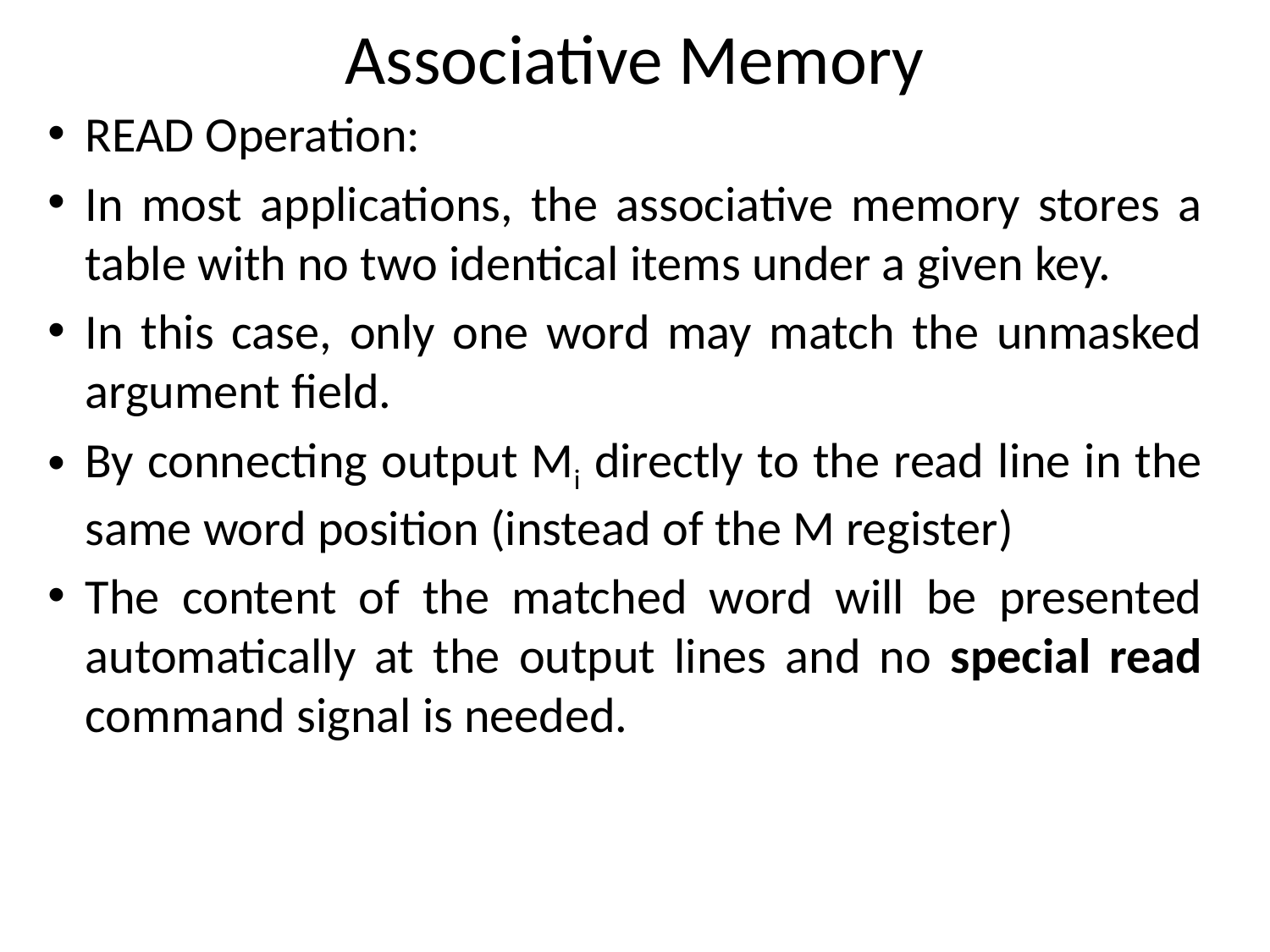

# Associative Memory
READ Operation:
In most applications, the associative memory stores a table with no two identical items under a given key.
In this case, only one word may match the unmasked argument field.
By connecting output Mi directly to the read line in the same word position (instead of the M register)
The content of the matched word will be presented automatically at the output lines and no special read command signal is needed.